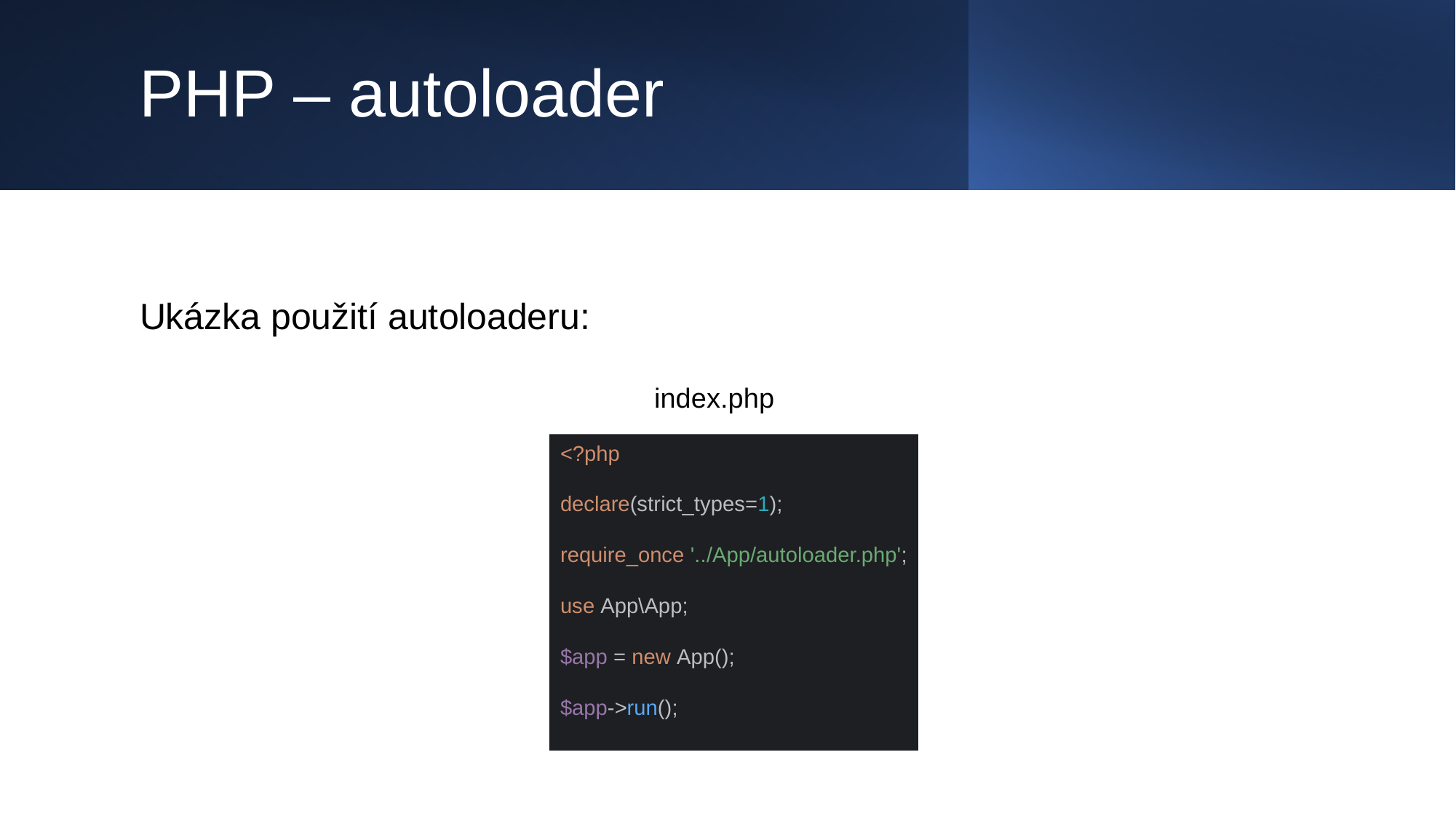

# PHP – autoloader
Ukázka použití autoloaderu:
index.php
<?php
declare(strict_types=1);
require_once '../App/autoloader.php';
use App\App;
$app = new App();
$app->run();